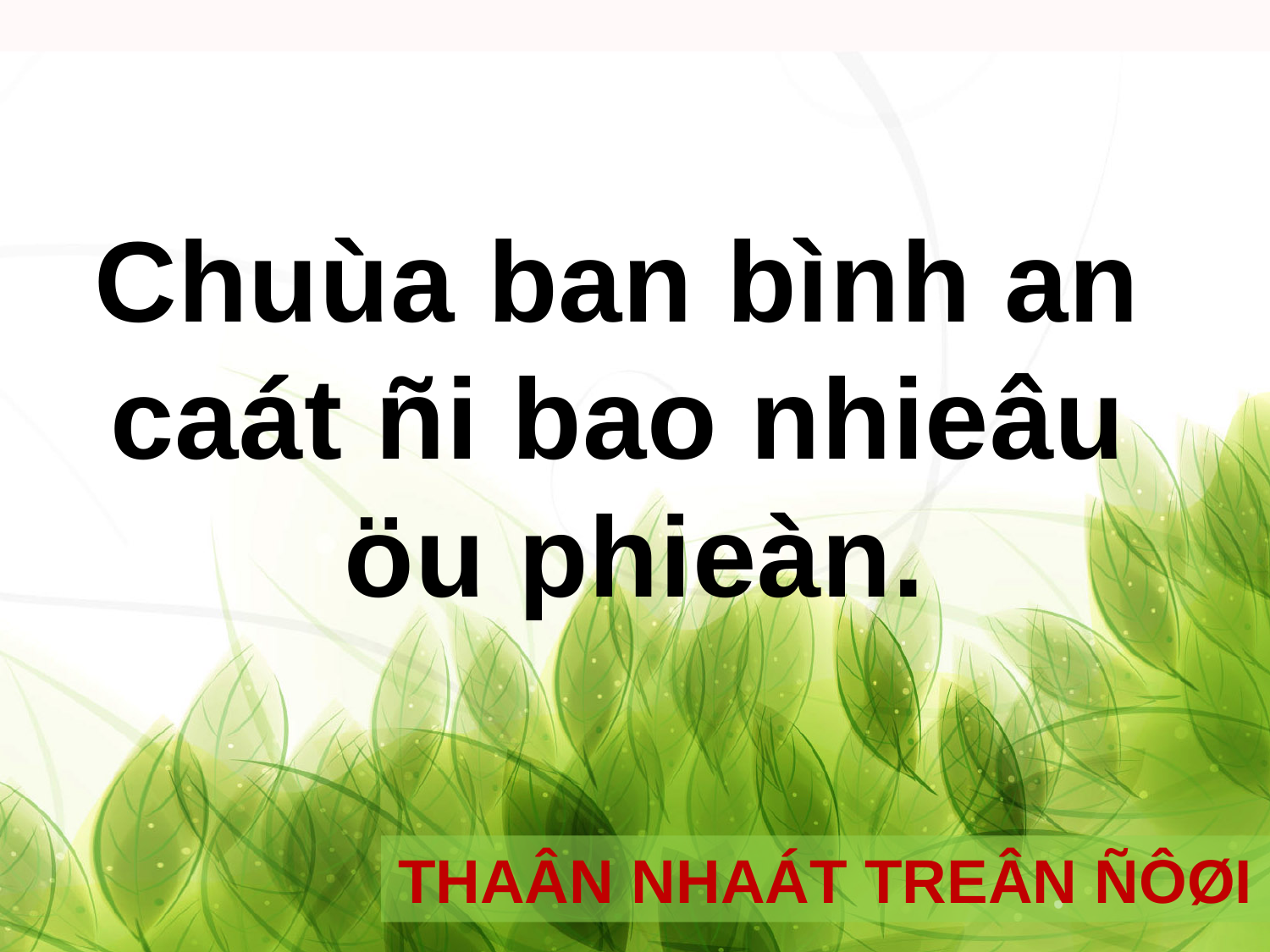

Chuùa ban bình an
caát ñi bao nhieâu
öu phieàn.
THAÂN NHAÁT TREÂN ÑÔØI